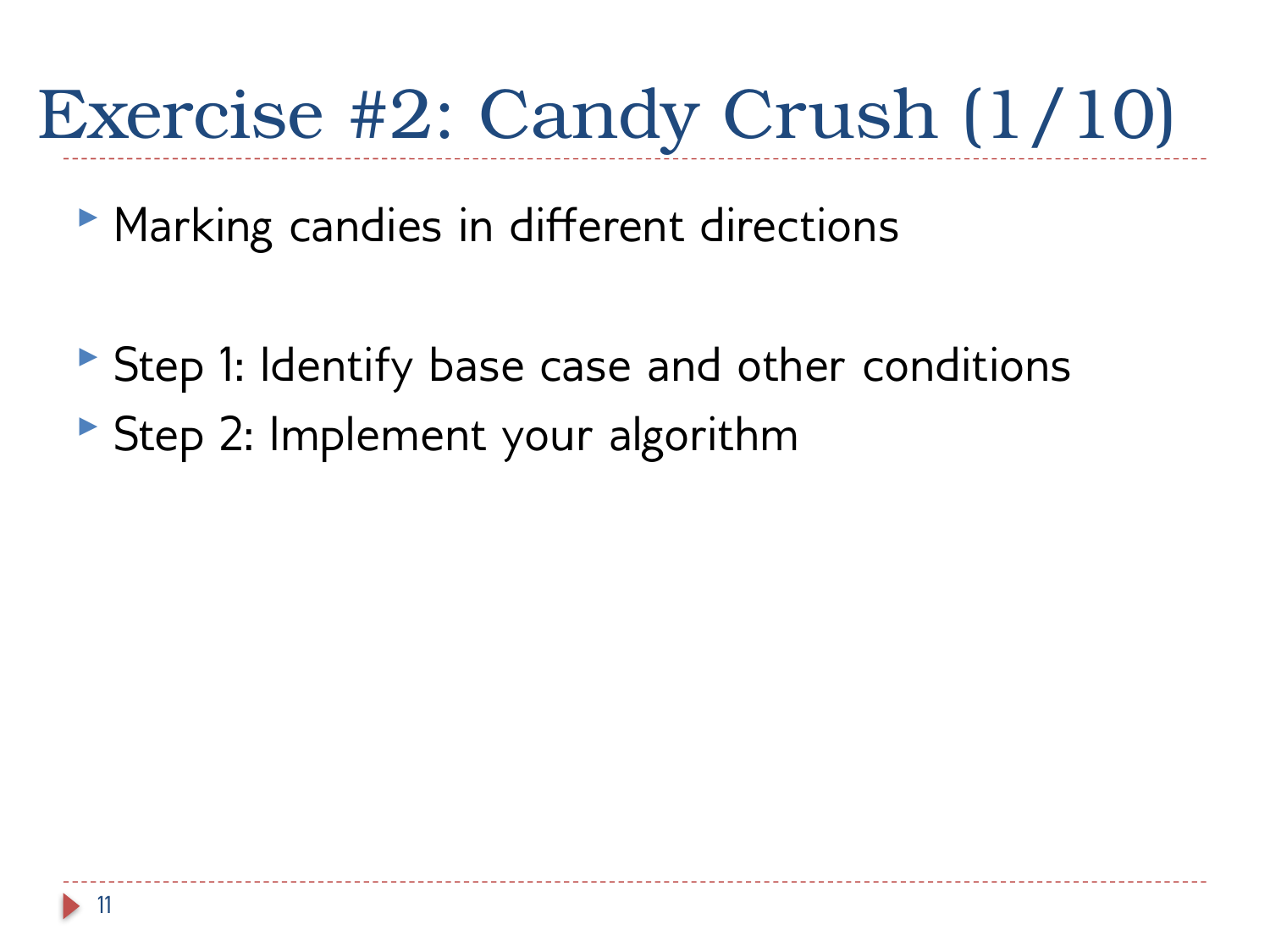

# Exercise #2: Candy Crush (1/10)
Marking candies in different directions

Step 1: Identify base case and other conditions
Step 2: Implement your algorithm

11